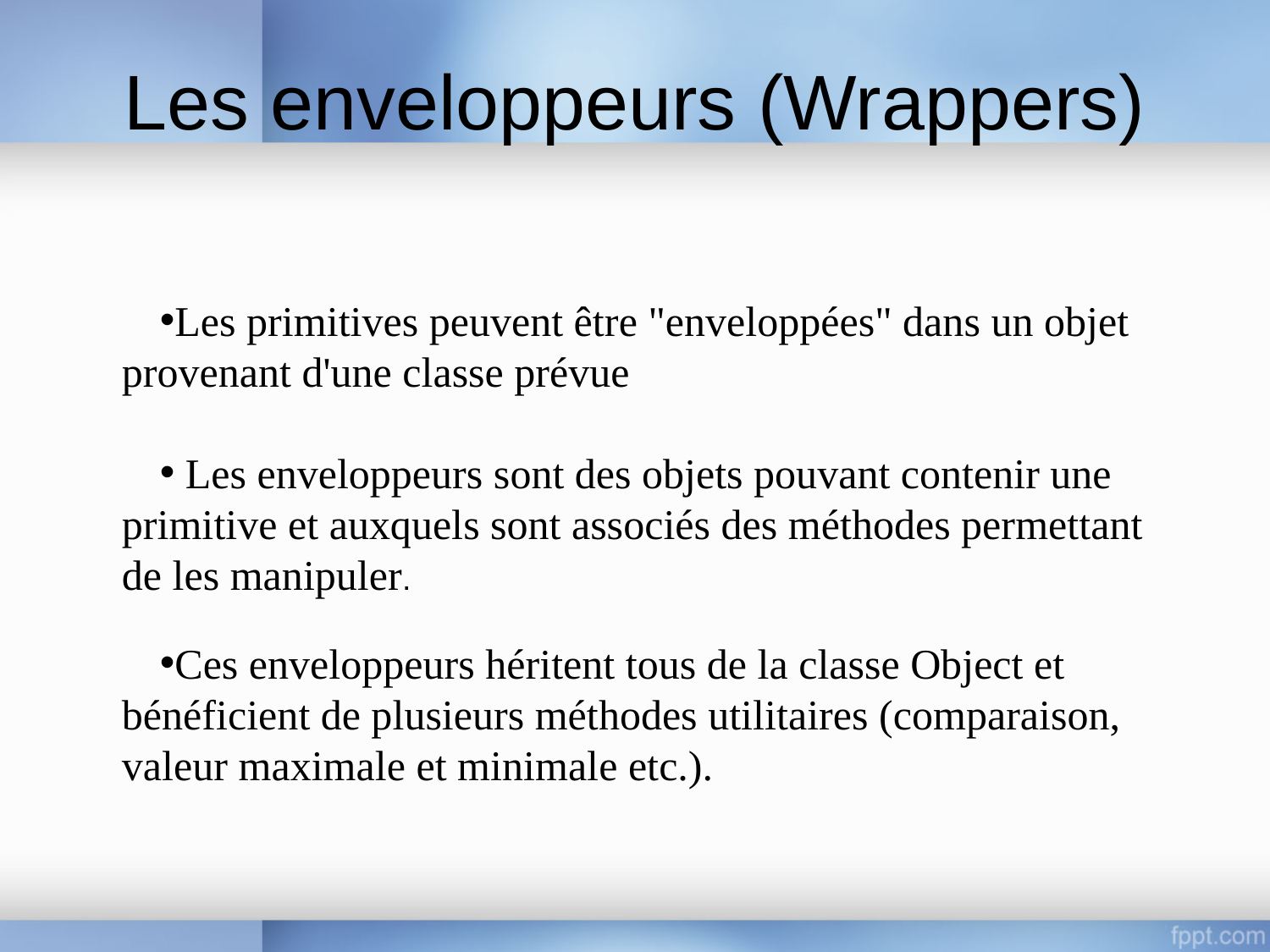

# Les enveloppeurs (Wrappers)
Les primitives peuvent être "enveloppées" dans un objet provenant d'une classe prévue

 Les enveloppeurs sont des objets pouvant contenir une primitive et auxquels sont associés des méthodes permettant de les manipuler.

Ces enveloppeurs héritent tous de la classe Object et bénéficient de plusieurs méthodes utilitaires (comparaison, valeur maximale et minimale etc.).